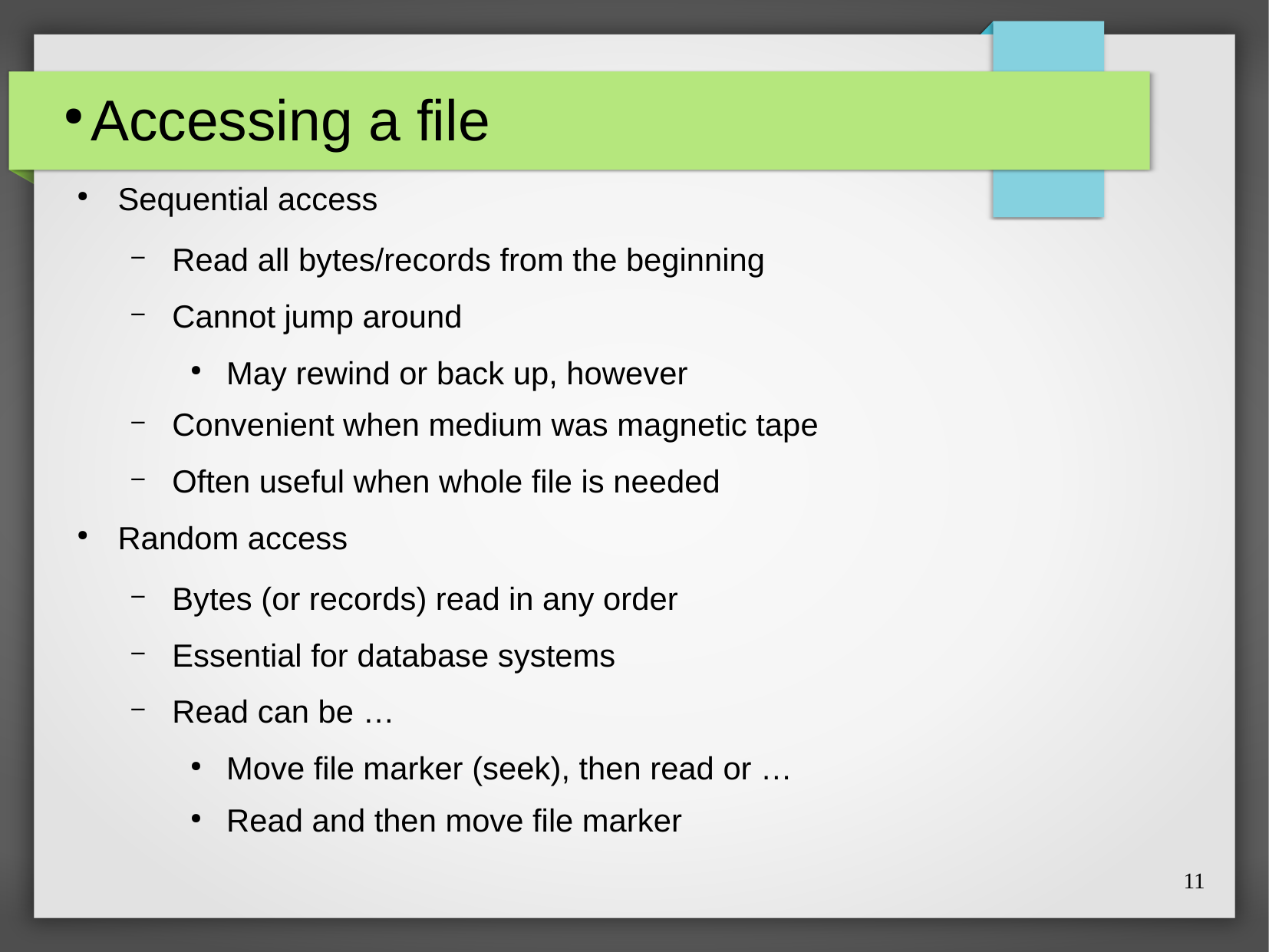

# Accessing a file
Sequential access
Read all bytes/records from the beginning
Cannot jump around
May rewind or back up, however
Convenient when medium was magnetic tape
Often useful when whole file is needed
Random access
Bytes (or records) read in any order
Essential for database systems
Read can be …
Move file marker (seek), then read or …
Read and then move file marker
11